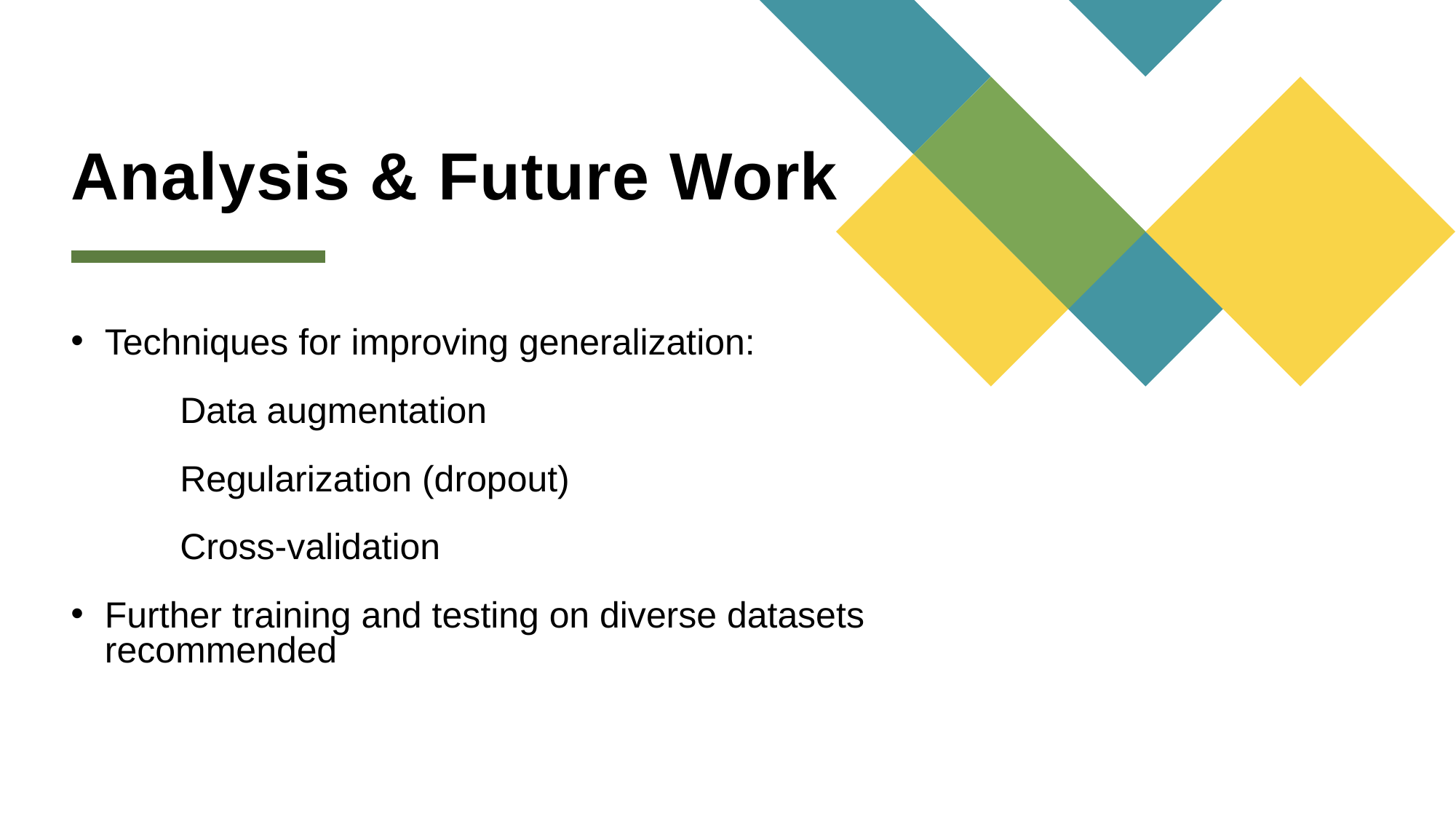

# Analysis & Future Work
Techniques for improving generalization:
	Data augmentation
	Regularization (dropout)
	Cross-validation
Further training and testing on diverse datasets recommended